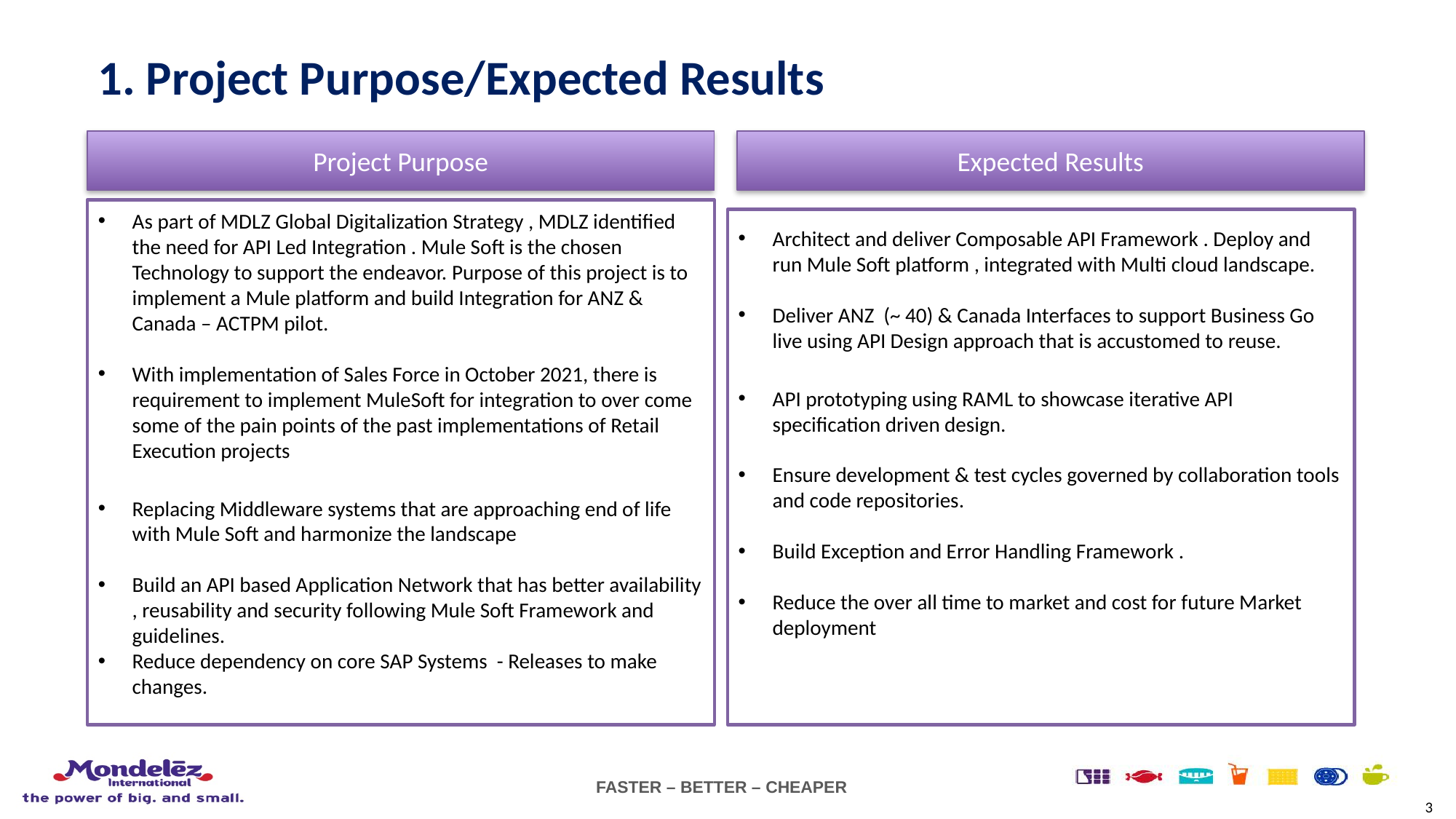

# 1. Project Purpose/Expected Results
Expected Results
Project Purpose

As part of MDLZ Global Digitalization Strategy , MDLZ identified the need for API Led Integration . Mule Soft is the chosen Technology to support the endeavor. Purpose of this project is to implement a Mule platform and build Integration for ANZ & Canada – ACTPM pilot.

With implementation of Sales Force in October 2021, there is requirement to implement MuleSoft for integration to over come some of the pain points of the past implementations of Retail Execution projects

Replacing Middleware systems that are approaching end of life with Mule Soft and harmonize the landscape

Build an API based Application Network that has better availability , reusability and security following Mule Soft Framework and  guidelines.
Reduce dependency on core SAP Systems  - Releases to make changes.

Architect and deliver Composable API Framework . Deploy and run Mule Soft platform , integrated with Multi cloud landscape.

Deliver ANZ  (~ 40) & Canada Interfaces to support Business Go live using API Design approach that is accustomed to reuse.

API prototyping using RAML to showcase iterative API specification driven design.

Ensure development & test cycles governed by collaboration tools and code repositories.

Build Exception and Error Handling Framework .

Reduce the over all time to market and cost for future Market deployment

3